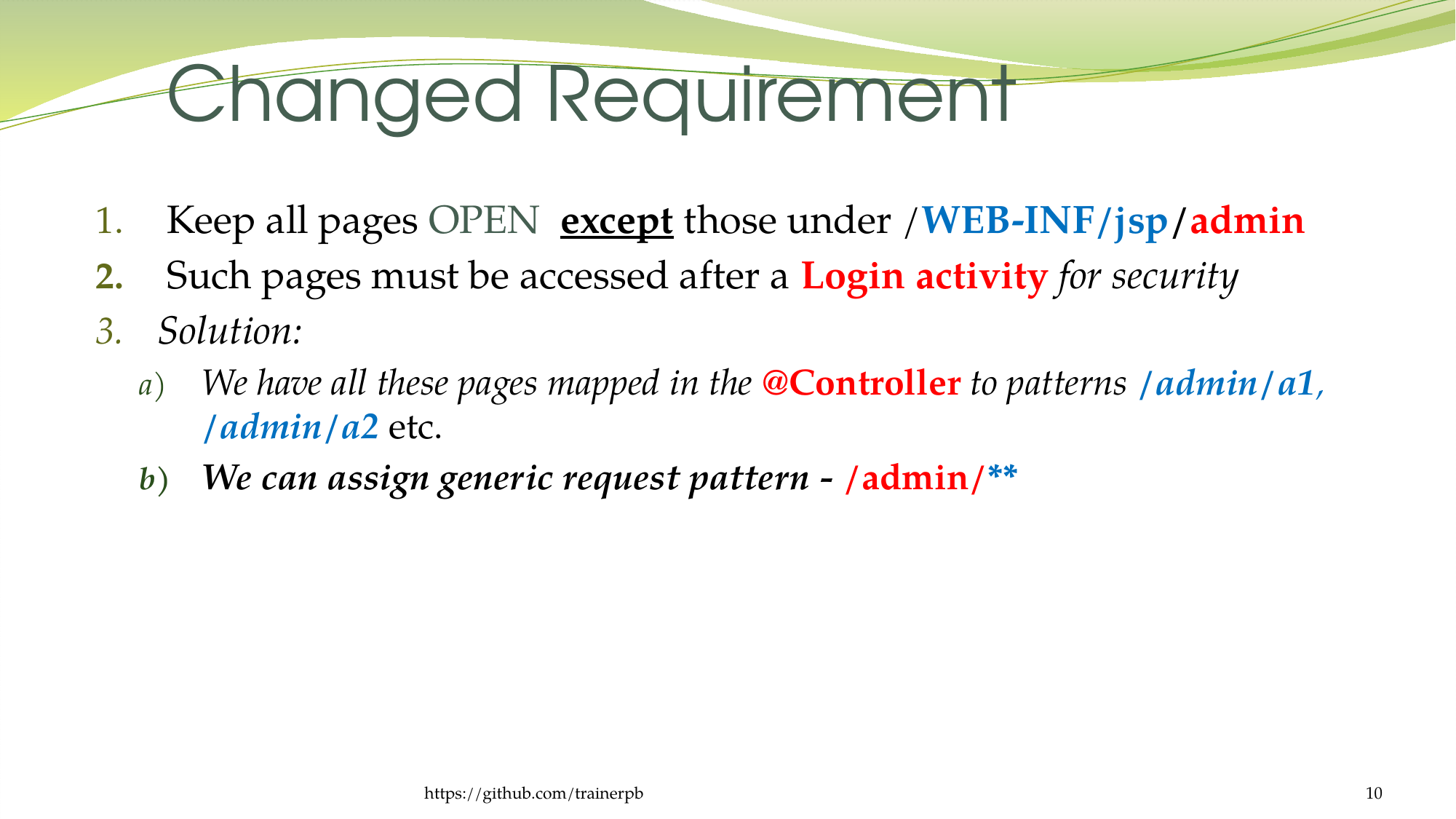

# Changed Requirement
 Keep all pages OPEN  except those under /WEB-INF/jsp/admin
 Such pages must be accessed after a Login activity for security
Solution:
We have all these pages mapped in the @Controller to patterns /admin/a1, /admin/a2 etc.
We can assign generic request pattern - /admin/**

https://github.com/trainerpb
10